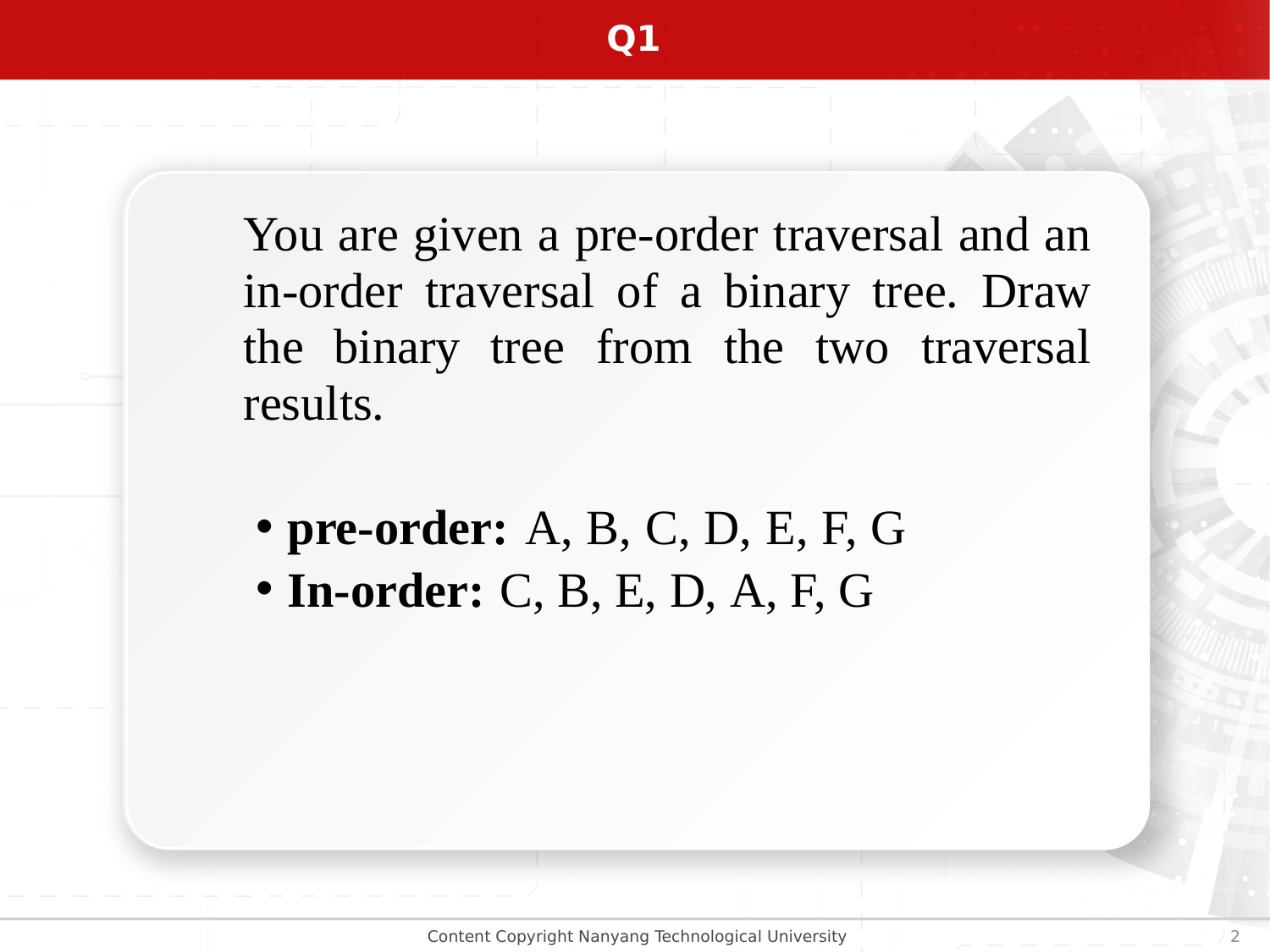

# Q1
You are given a pre-order traversal and an in-order traversal of a binary tree. Draw the binary tree from the two traversal results.

pre-order: A, B, C, D, E, F, G
In-order: C, B, E, D, A, F, G